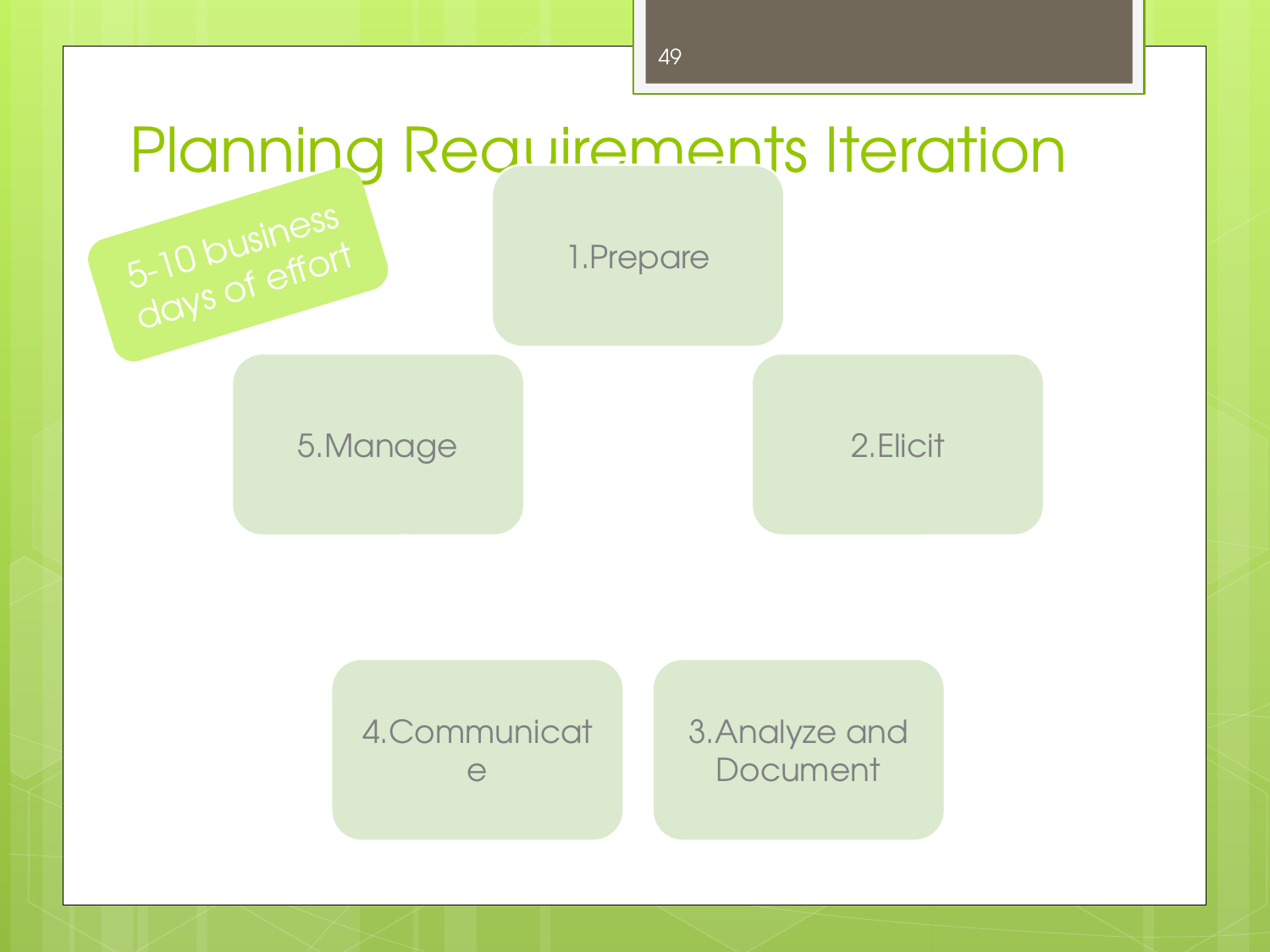

49
# Planning Requirements Iteration
1.Prepare
2.Elicit
3.Analyze and Document
4.Communicate
5.Manage
5-10 business days of effort